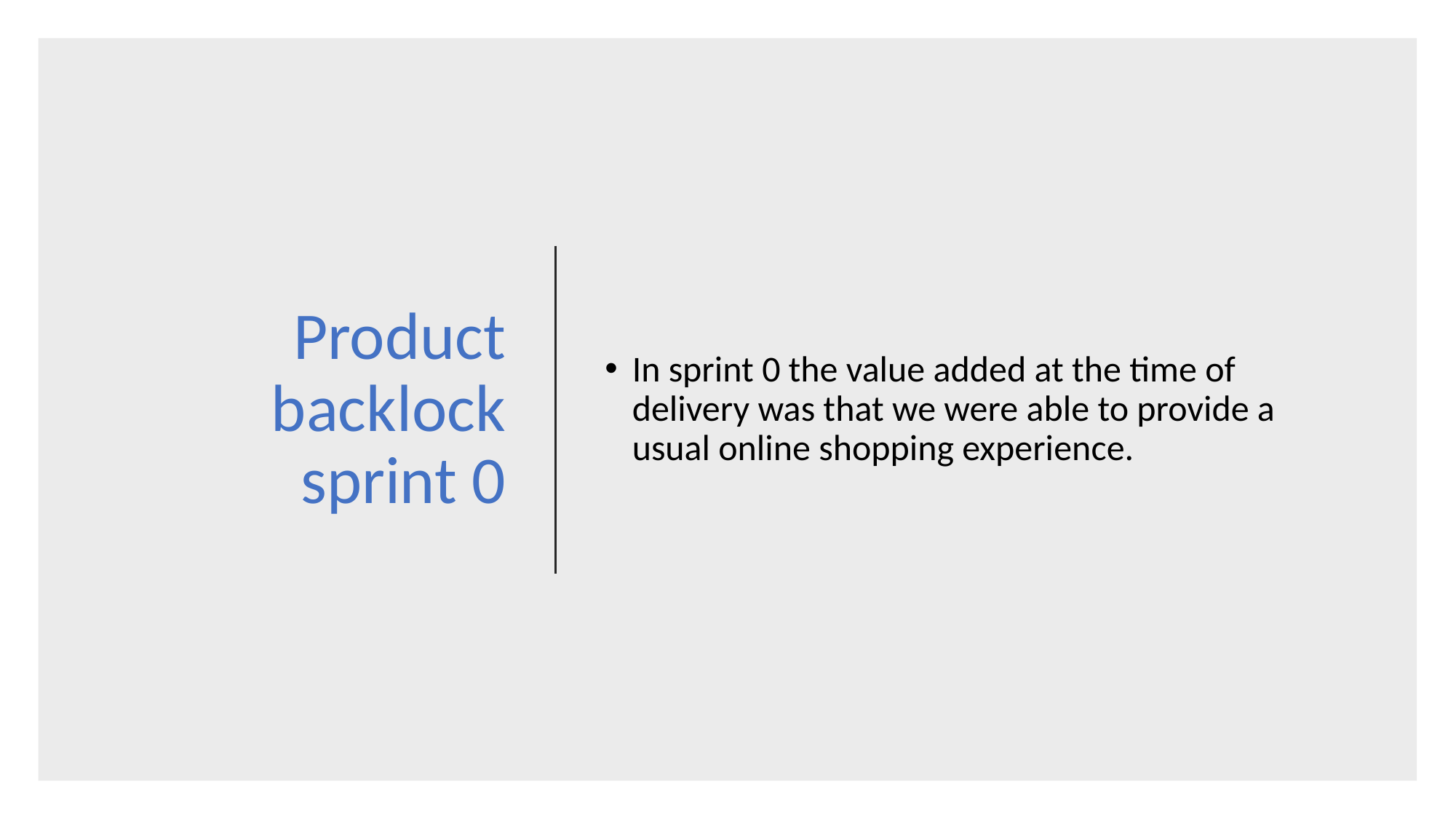

# Product backlock sprint 0
In sprint 0 the value added at the time of delivery was that we were able to provide a usual online shopping experience.